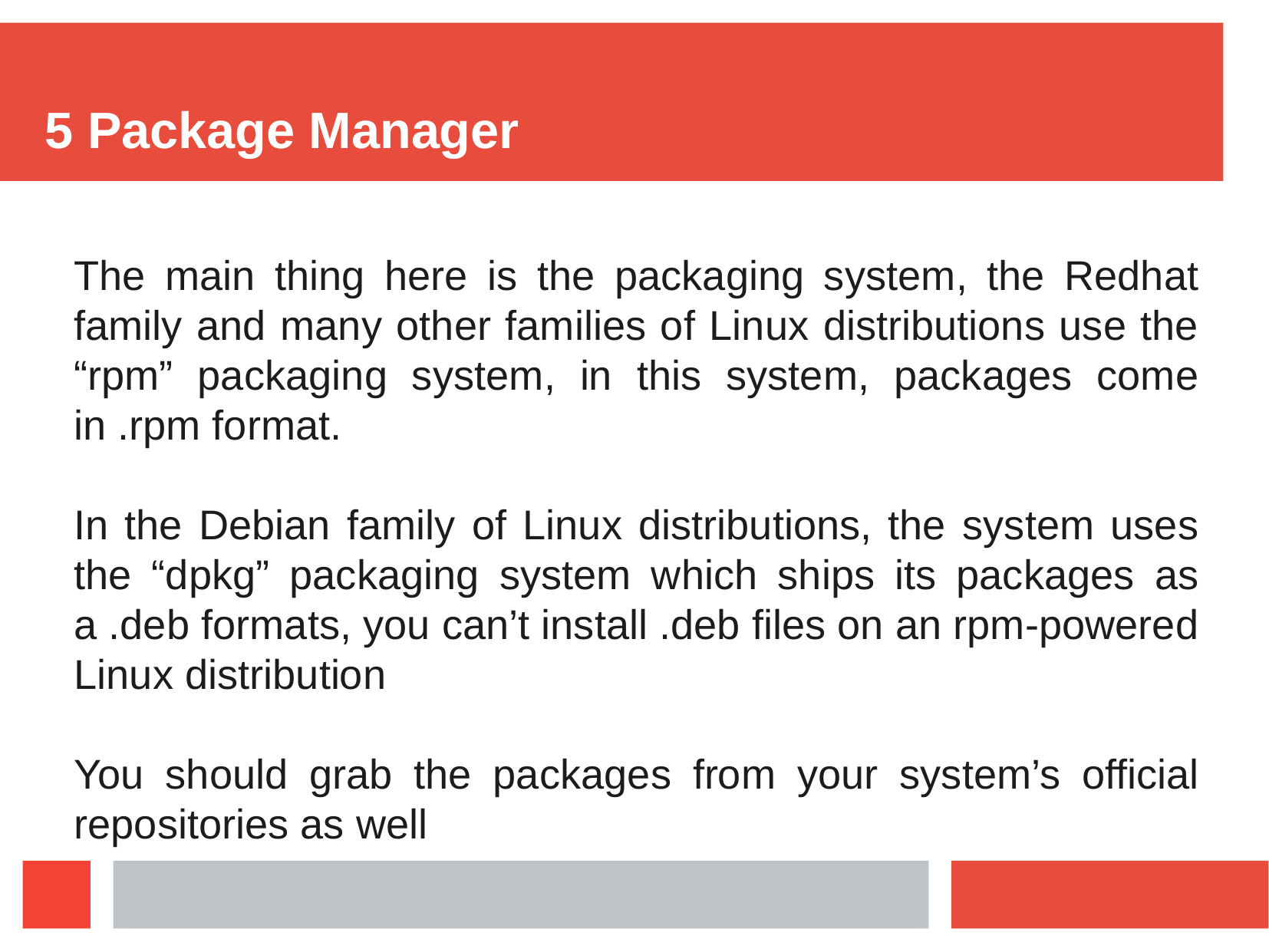

5 Package Manager
The main thing here is the packaging system, the Redhat family and many other families of Linux distributions use the “rpm” packaging system, in this system, packages come in .rpm format.

In the Debian family of Linux distributions, the system uses the “dpkg” packaging system which ships its packages as a .deb formats, you can’t install .deb files on an rpm-powered Linux distribution

You should grab the packages from your system’s official repositories as well